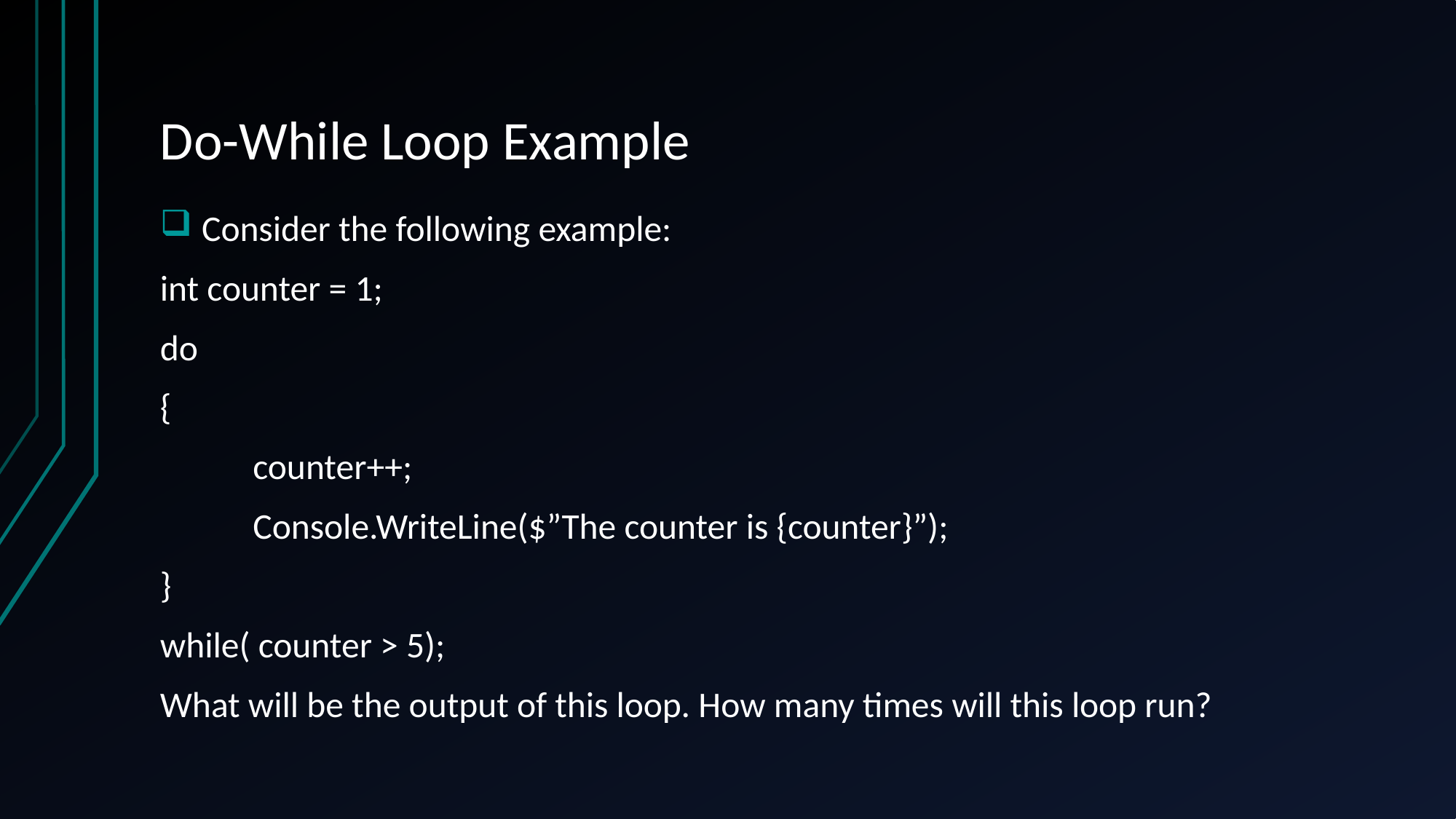

# Do-While Loop Example
 Consider the following example:
int counter = 1;
do
{
	counter++;
	Console.WriteLine($”The counter is {counter}”);
}
while( counter > 5);
What will be the output of this loop. How many times will this loop run?